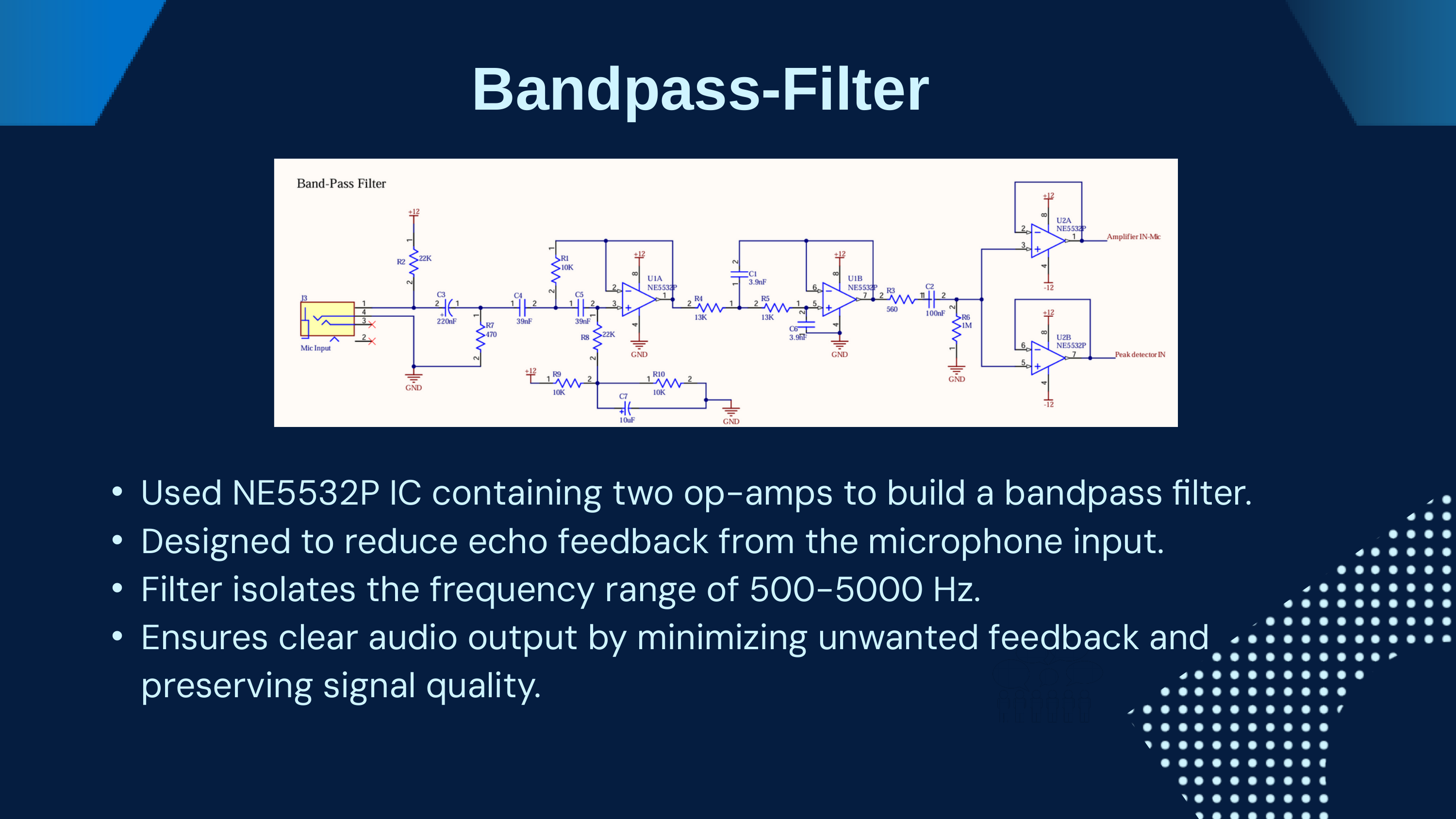

Bandpass-Filter

Used NE5532P IC containing two op-amps to build a bandpass filter.
Designed to reduce echo feedback from the microphone input.
Filter isolates the frequency range of 500-5000 Hz.
Ensures clear audio output by minimizing unwanted feedback and preserving signal quality.